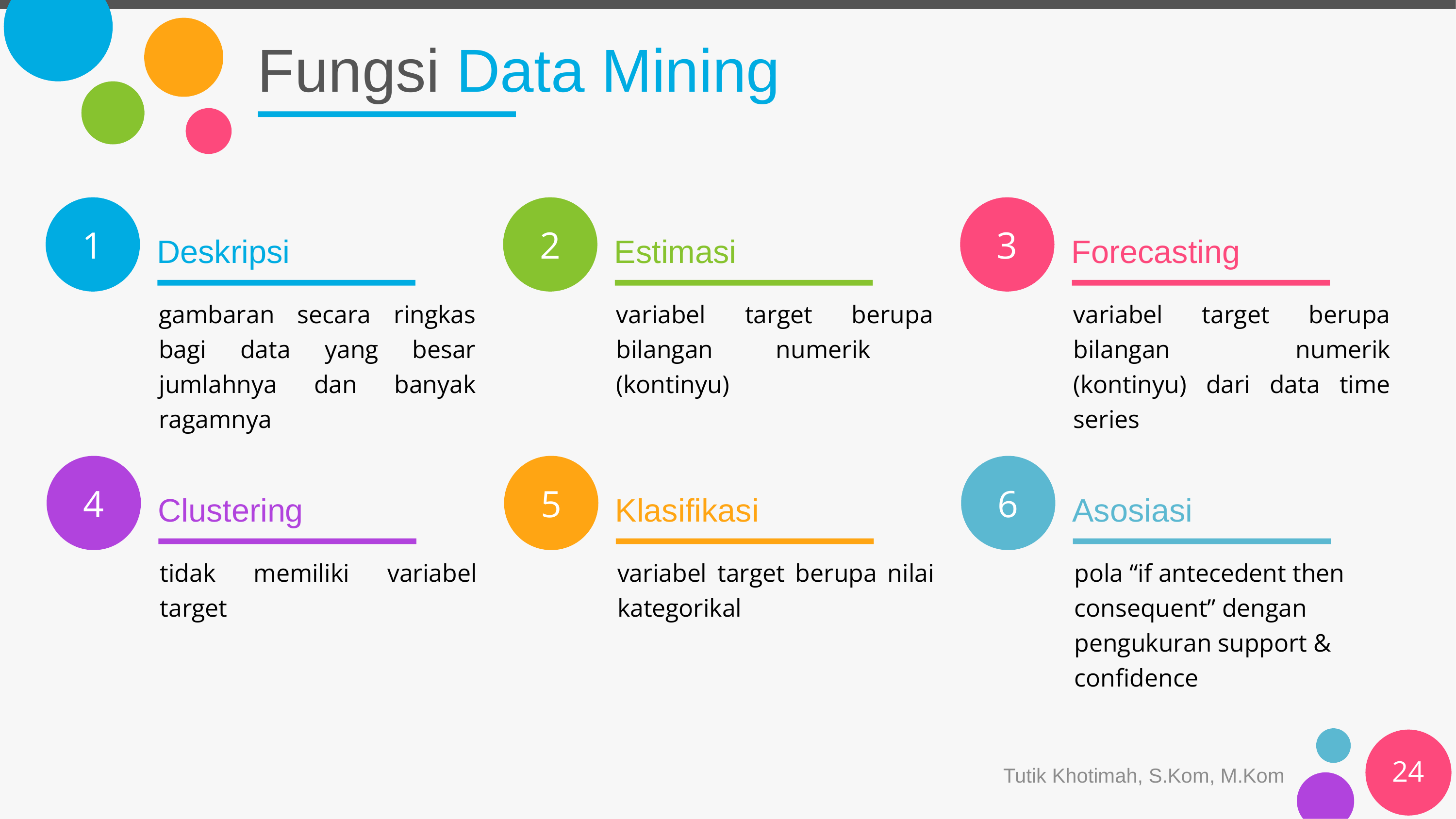

# Fungsi Data Mining
Deskripsi
Estimasi
Forecasting
gambaran secara ringkas bagi data yang besar jumlahnya dan banyak ragamnya
variabel target berupa bilangan numerik  (kontinyu)
variabel target berupa bilangan numerik (kontinyu) dari data time series

Clustering
Klasifikasi
Asosiasi
tidak memiliki variabel target
variabel target berupa nilai kategorikal
pola “if antecedent then consequent” dengan pengukuran support & confidence
24
Tutik Khotimah, S.Kom, M.Kom